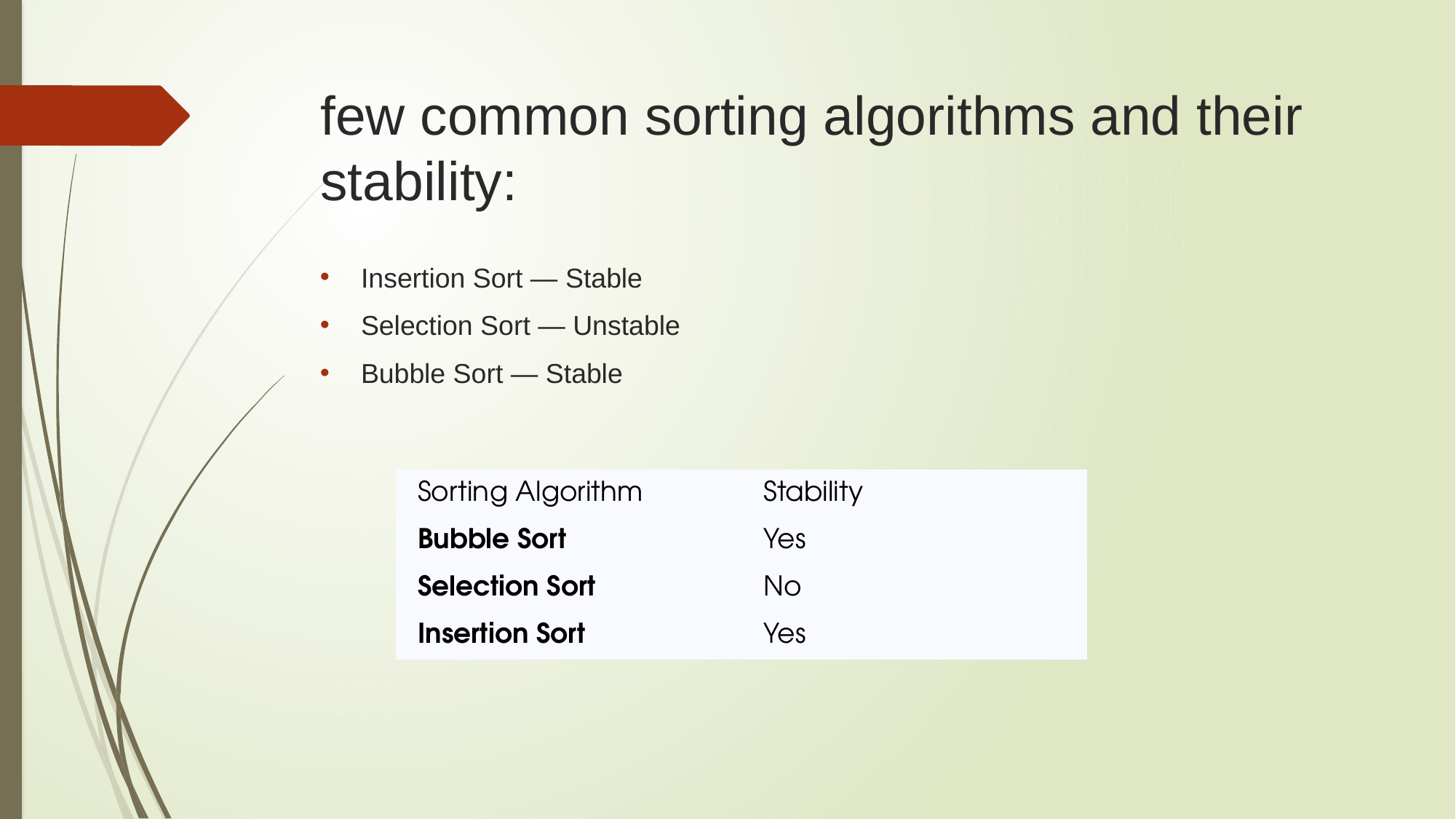

# few common sorting algorithms and their stability:
Insertion Sort — Stable
Selection Sort — Unstable
Bubble Sort — Stable

| Sorting Algorithm | Stability |
| --- | --- |
| Bubble Sort | Yes |
| Selection Sort | No |
| Insertion Sort | Yes |